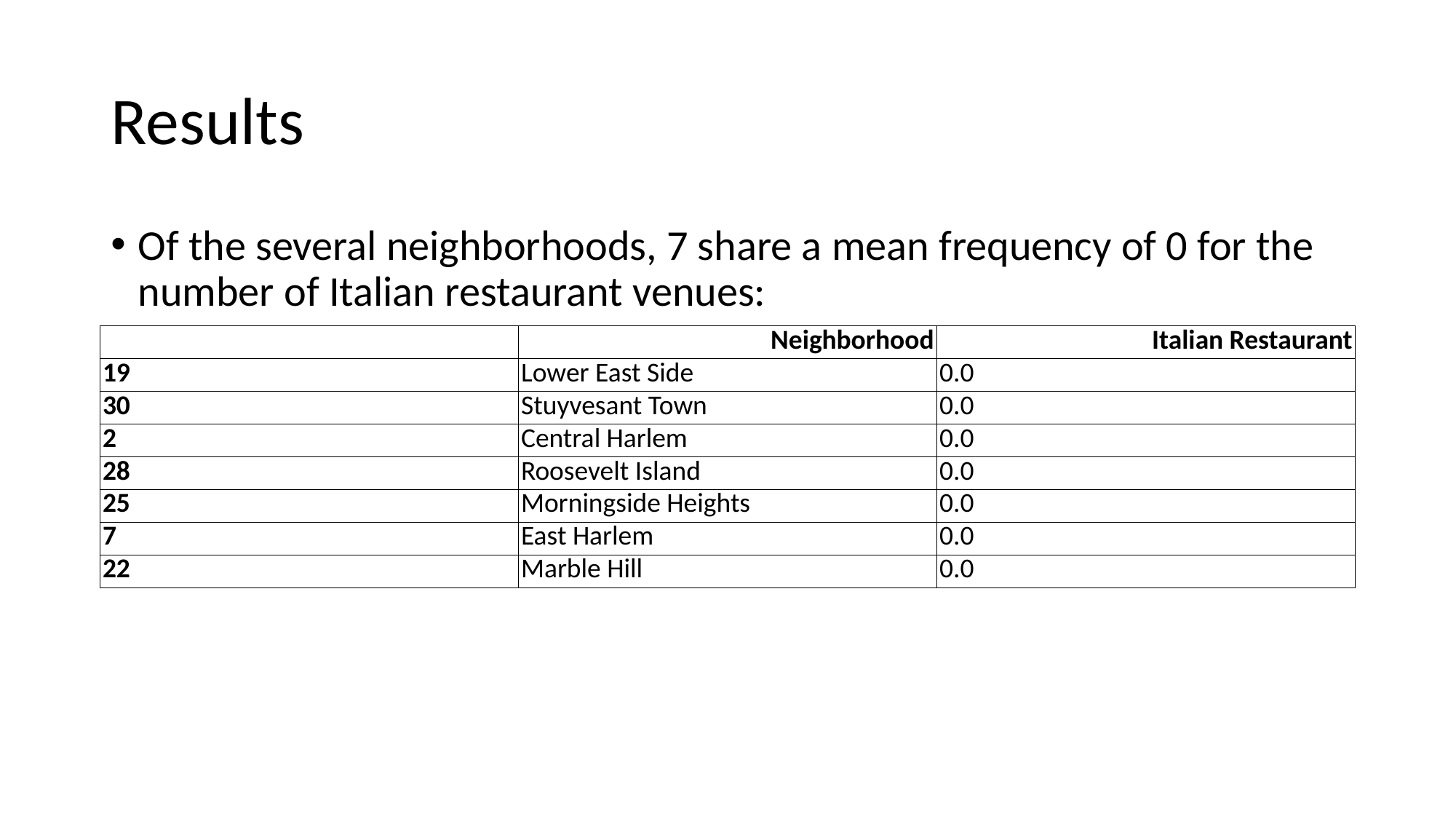

# Results
Of the several neighborhoods, 7 share a mean frequency of 0 for the number of Italian restaurant venues:
|  | Neighborhood | Italian Restaurant |
| --- | --- | --- |
| 19 | Lower East Side | 0.0 |
| 30 | Stuyvesant Town | 0.0 |
| 2 | Central Harlem | 0.0 |
| 28 | Roosevelt Island | 0.0 |
| 25 | Morningside Heights | 0.0 |
| 7 | East Harlem | 0.0 |
| 22 | Marble Hill | 0.0 |